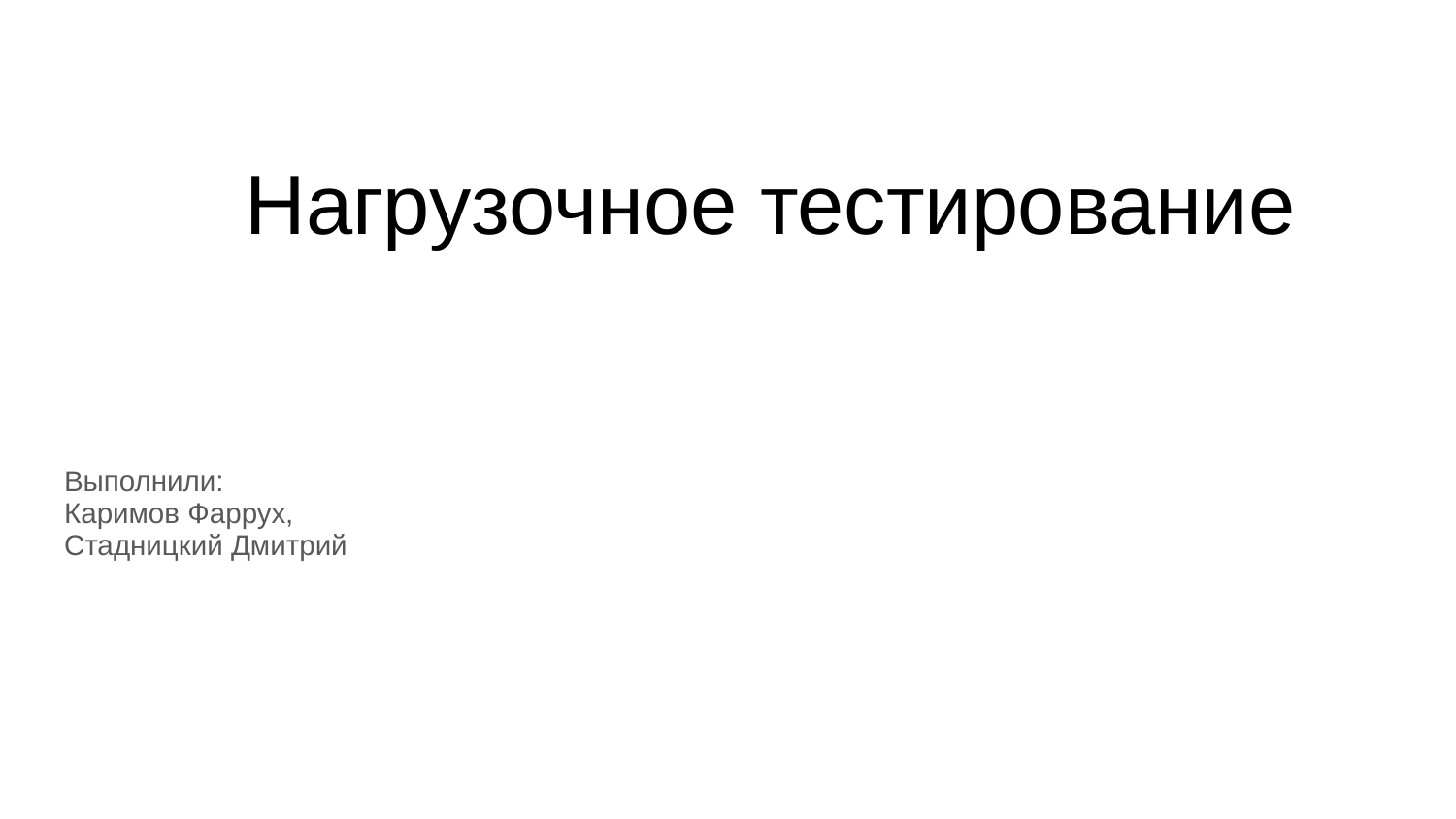

# Нагрузочное тестирование
Выполнили:
Каримов Фаррух,
Стадницкий Дмитрий